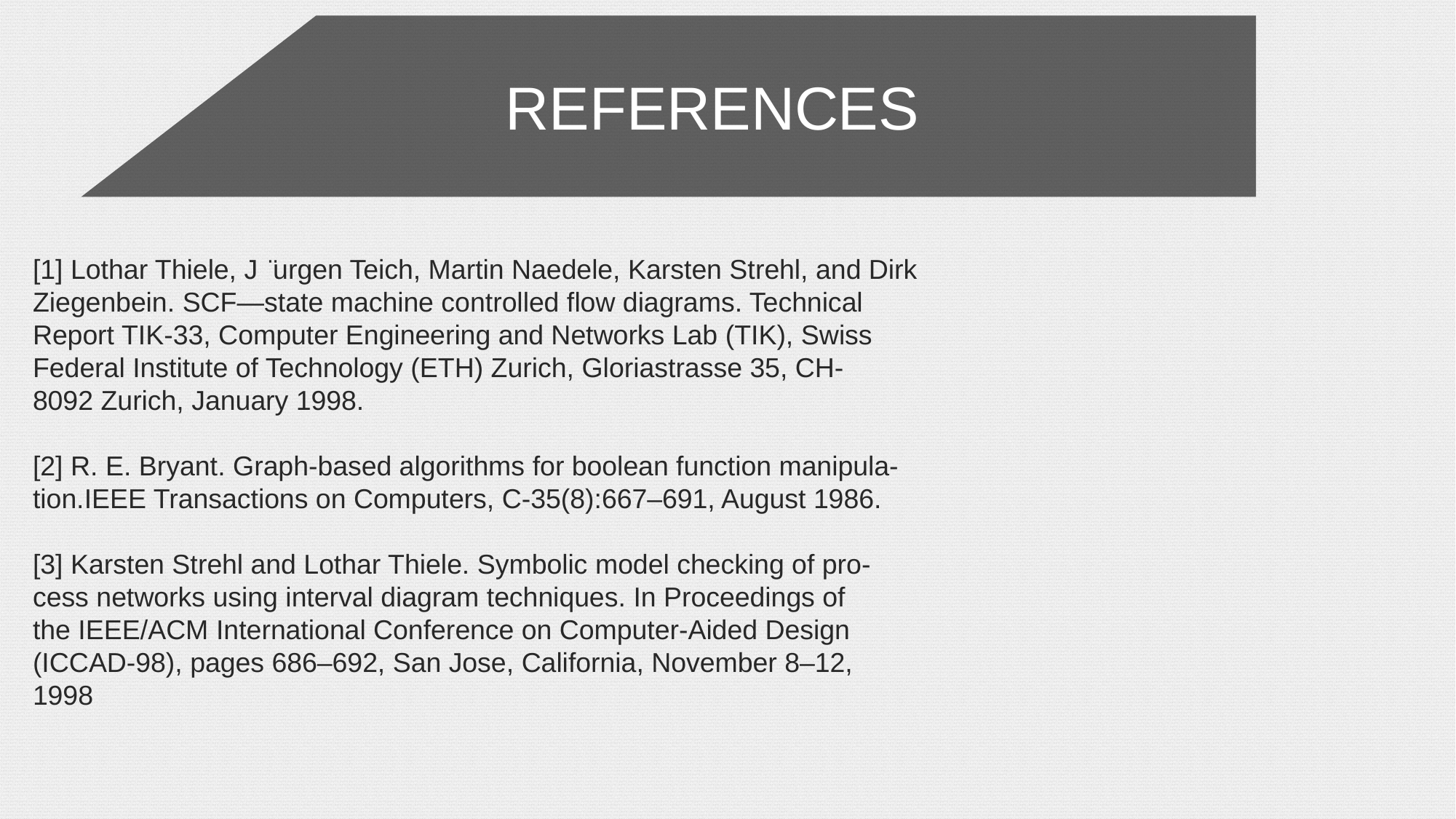

REFERENCES
[1] Lothar Thiele, J  ̈urgen Teich, Martin Naedele, Karsten Strehl, and Dirk
Ziegenbein. SCF—state machine controlled flow diagrams. Technical
Report TIK-33, Computer Engineering and Networks Lab (TIK), Swiss
Federal Institute of Technology (ETH) Zurich, Gloriastrasse 35, CH-
8092 Zurich, January 1998.

[2] R. E. Bryant. Graph-based algorithms for boolean function manipula-
tion.IEEE Transactions on Computers, C-35(8):667–691, August 1986.

[3] Karsten Strehl and Lothar Thiele. Symbolic model checking of pro-
cess networks using interval diagram techniques. In Proceedings of
the IEEE/ACM International Conference on Computer-Aided Design
(ICCAD-98), pages 686–692, San Jose, California, November 8–12,
1998